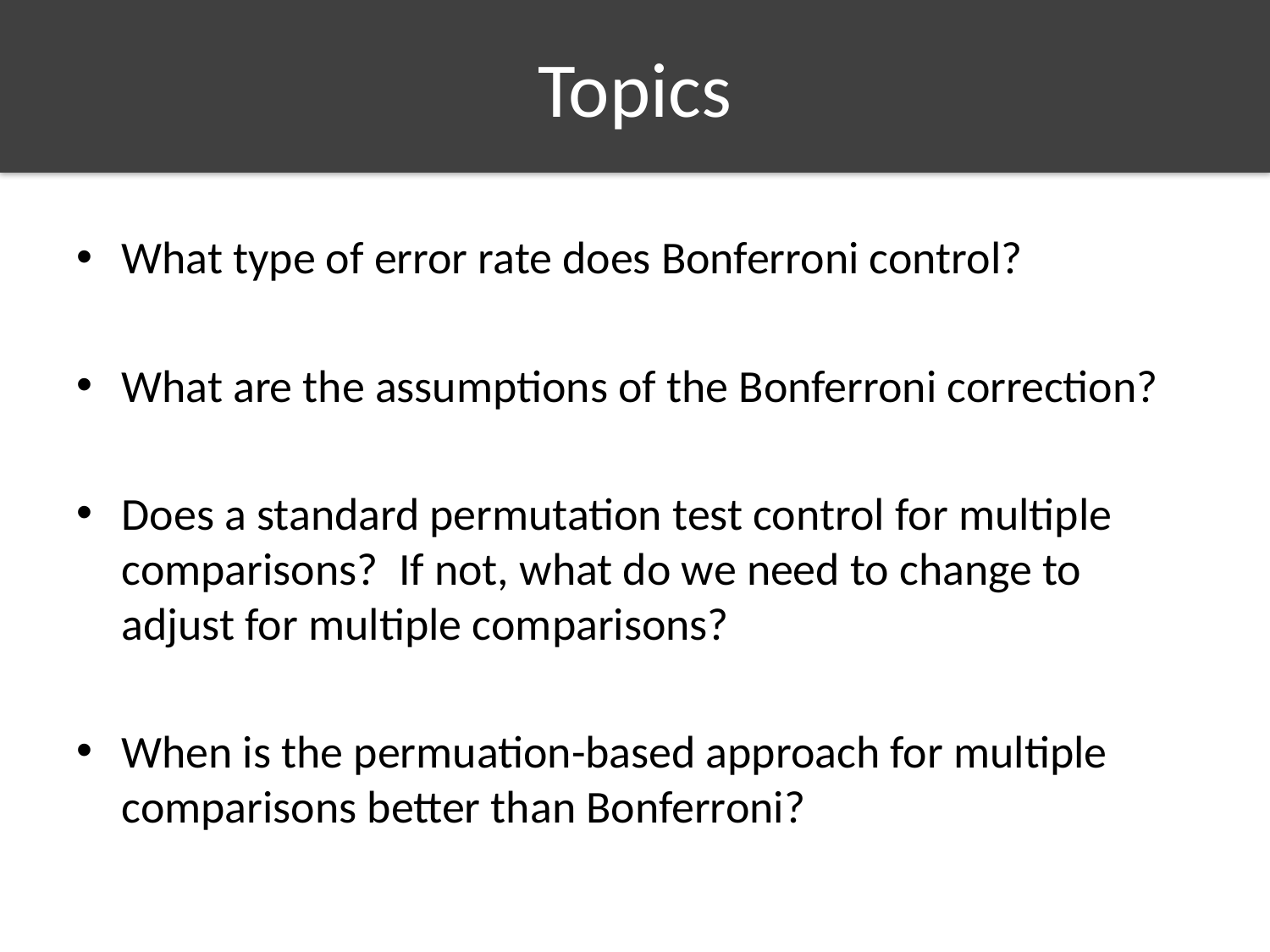

# Topics
What type of error rate does Bonferroni control?

What are the assumptions of the Bonferroni correction?

Does a standard permutation test control for multiple comparisons?  If not, what do we need to change to adjust for multiple comparisons?

When is the permuation-based approach for multiple comparisons better than Bonferroni?